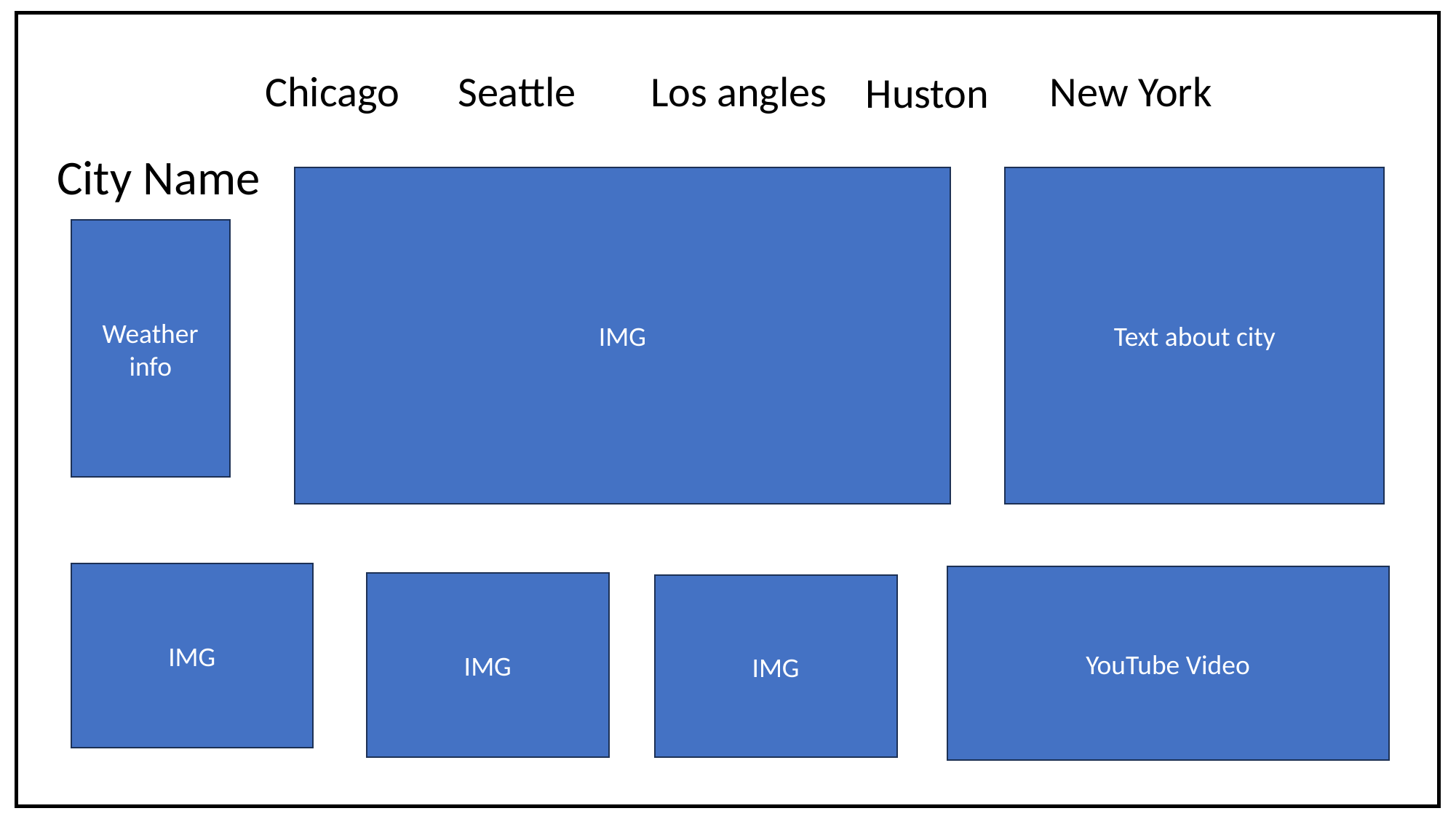

Chicago
Seattle
Los angles
New York
Huston
City Name
Text about city
IMG
Weather info
IMG
YouTube Video
IMG
IMG